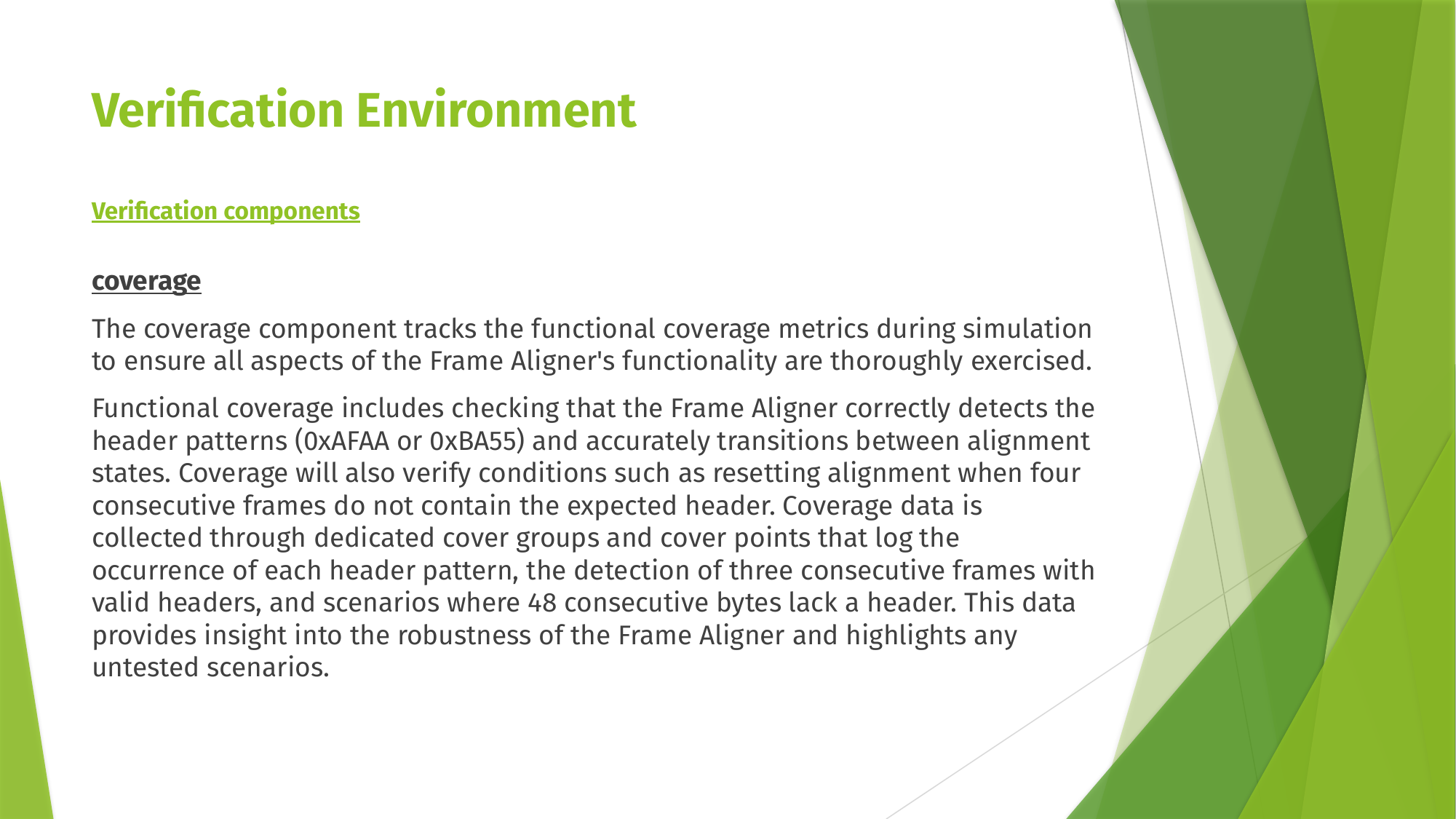

# Verification Environment Verification components
coverage
The coverage component tracks the functional coverage metrics during simulation to ensure all aspects of the Frame Aligner's functionality are thoroughly exercised.
Functional coverage includes checking that the Frame Aligner correctly detects the header patterns (0xAFAA or 0xBA55) and accurately transitions between alignment states. Coverage will also verify conditions such as resetting alignment when four consecutive frames do not contain the expected header. Coverage data is collected through dedicated cover groups and cover points that log the occurrence of each header pattern, the detection of three consecutive frames with valid headers, and scenarios where 48 consecutive bytes lack a header. This data provides insight into the robustness of the Frame Aligner and highlights any untested scenarios.